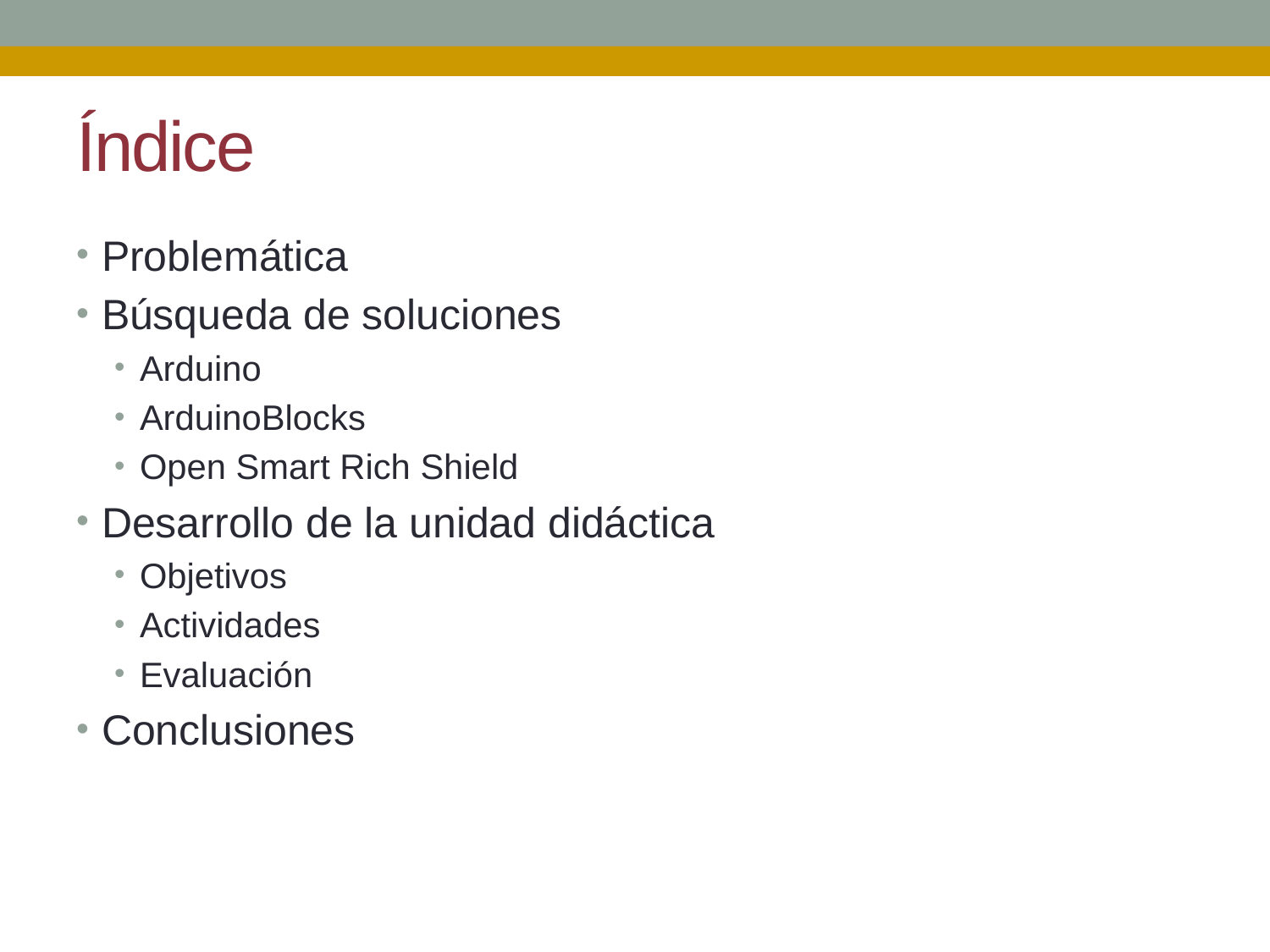

# Índice
Problemática
Búsqueda de soluciones
Arduino
ArduinoBlocks
Open Smart Rich Shield
Desarrollo de la unidad didáctica
Objetivos
Actividades
Evaluación
Conclusiones